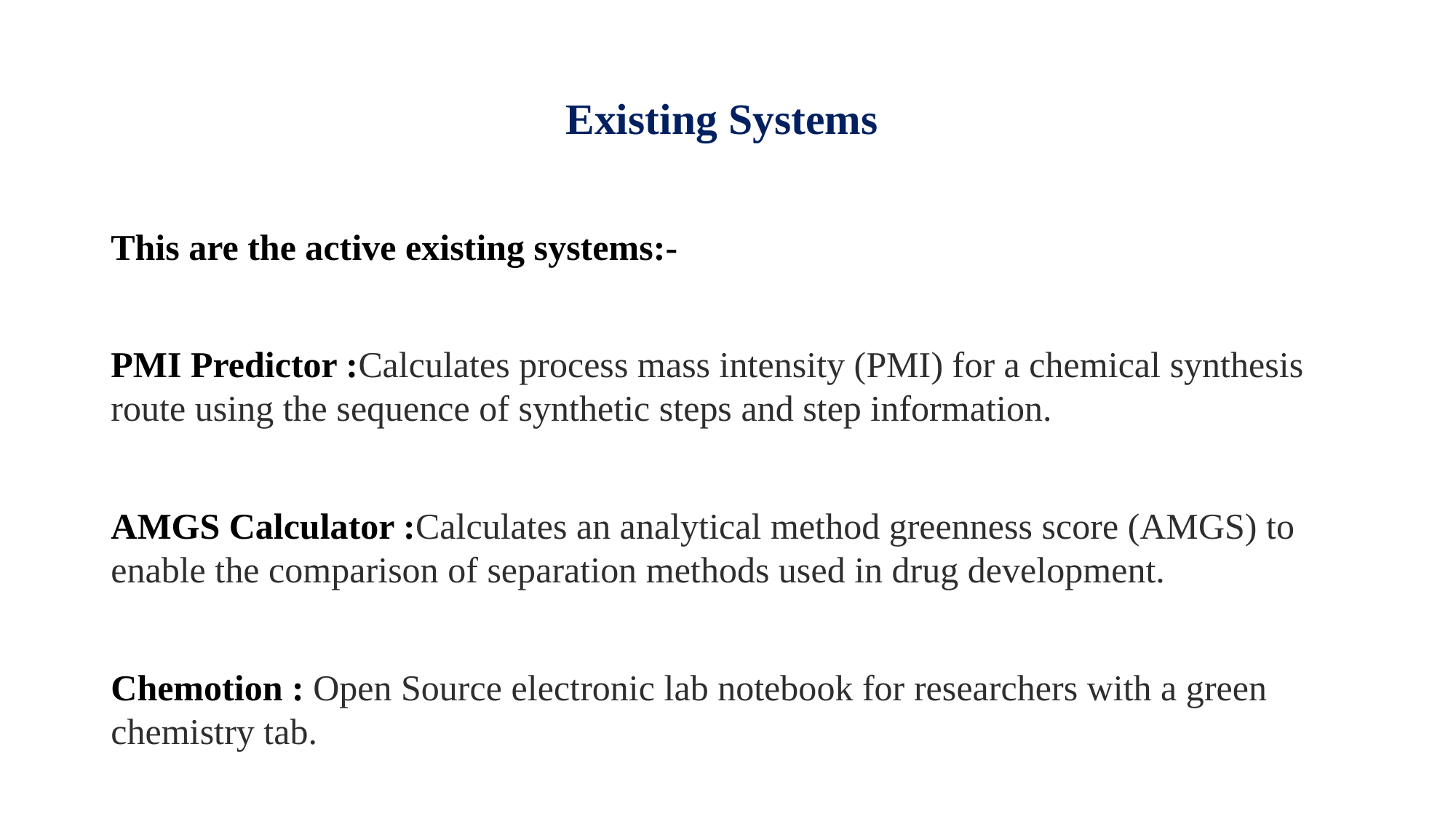

# Existing Systems
This are the active existing systems:-

PMI Predictor :Calculates process mass intensity (PMI) for a chemical synthesis route using the sequence of synthetic steps and step information.

AMGS Calculator :Calculates an analytical method greenness score (AMGS) to enable the comparison of separation methods used in drug development.

Chemotion : Open Source electronic lab notebook for researchers with a green chemistry tab.